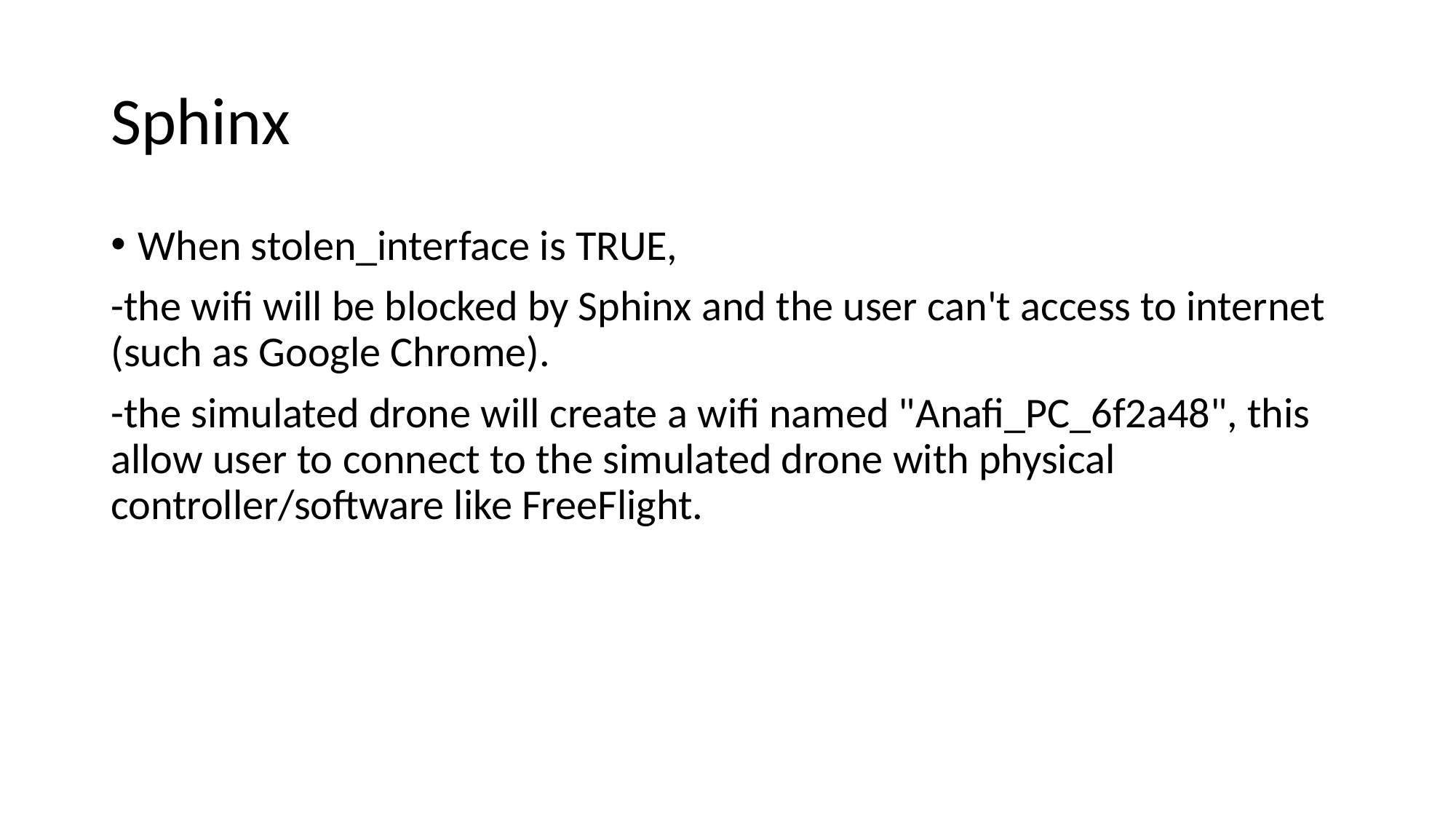

# Sphinx
When stolen_interface is TRUE,
-the wifi will be blocked by Sphinx and the user can't access to internet (such as Google Chrome).
-the simulated drone will create a wifi named "Anafi_PC_6f2a48", this allow user to connect to the simulated drone with physical controller/software like FreeFlight.